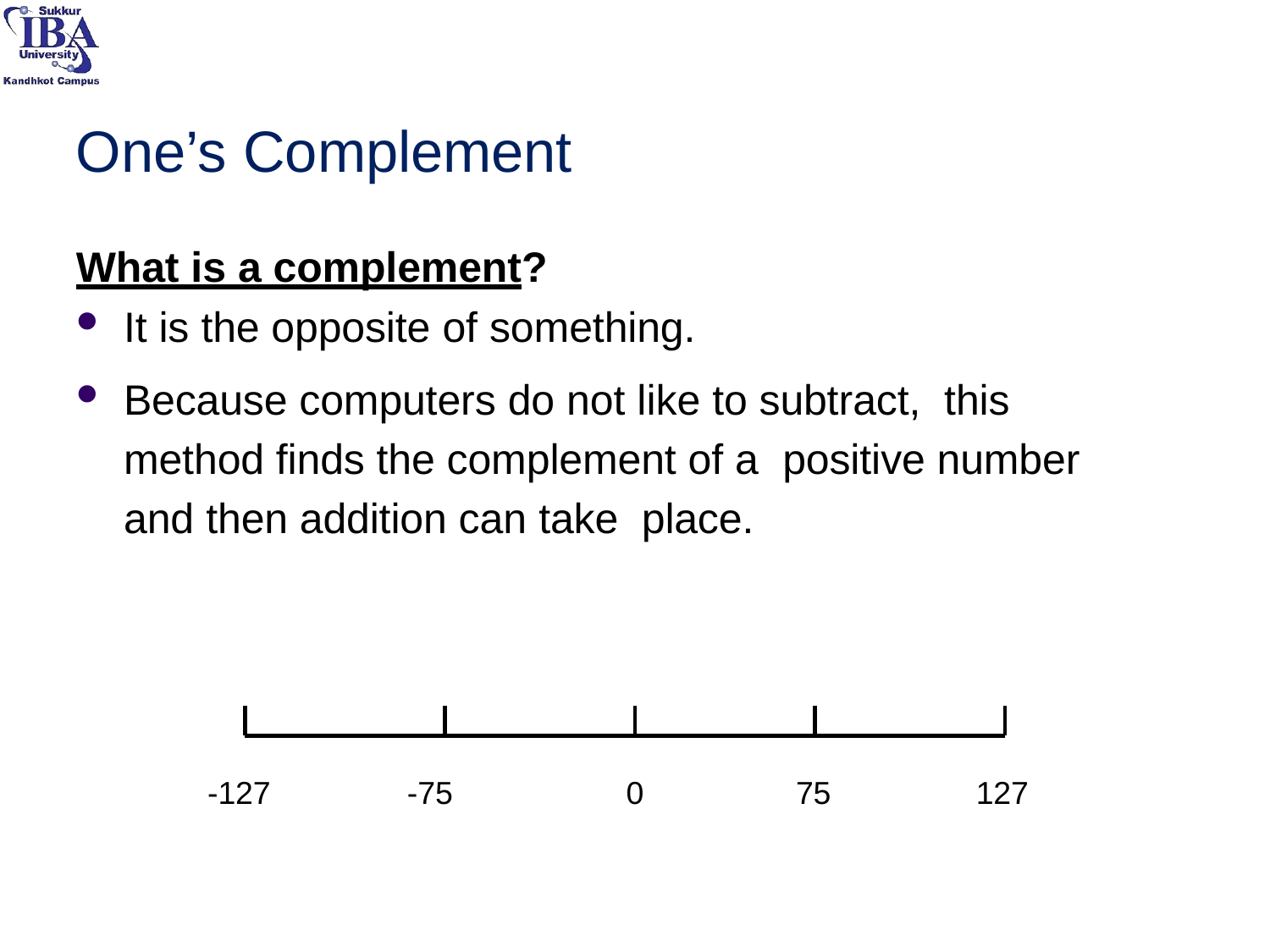

# One’s Complement
What is a complement?
It is the opposite of something.
Because computers do not like to subtract,  this method finds the complement of a  positive number and then addition can take  place.

-127
-75
0
75
127